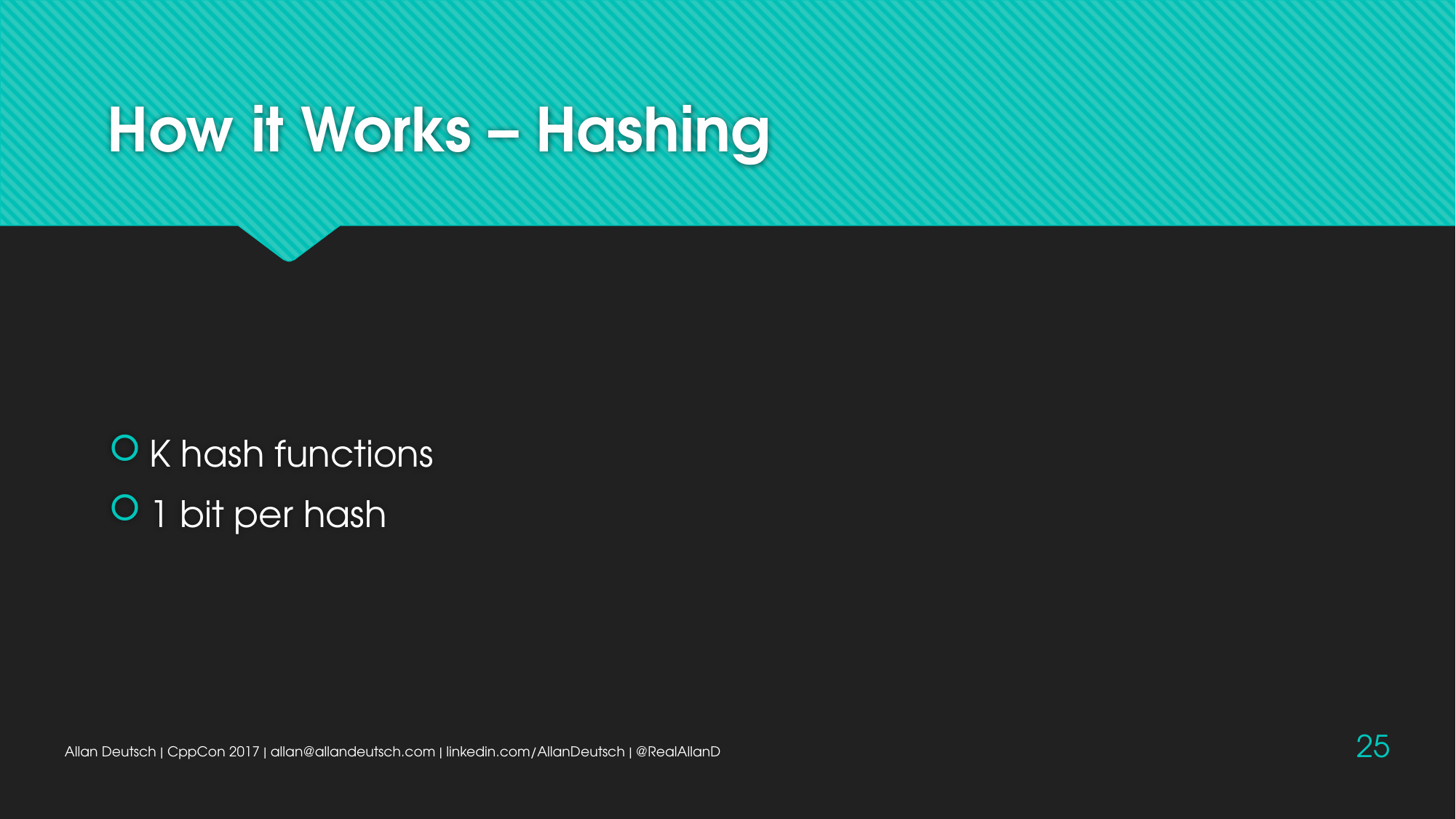

# How it Works – Hashing
K hash functions
1 bit per hash
25
Allan Deutsch | CppCon 2017 | allan@allandeutsch.com | linkedin.com/AllanDeutsch | @RealAllanD